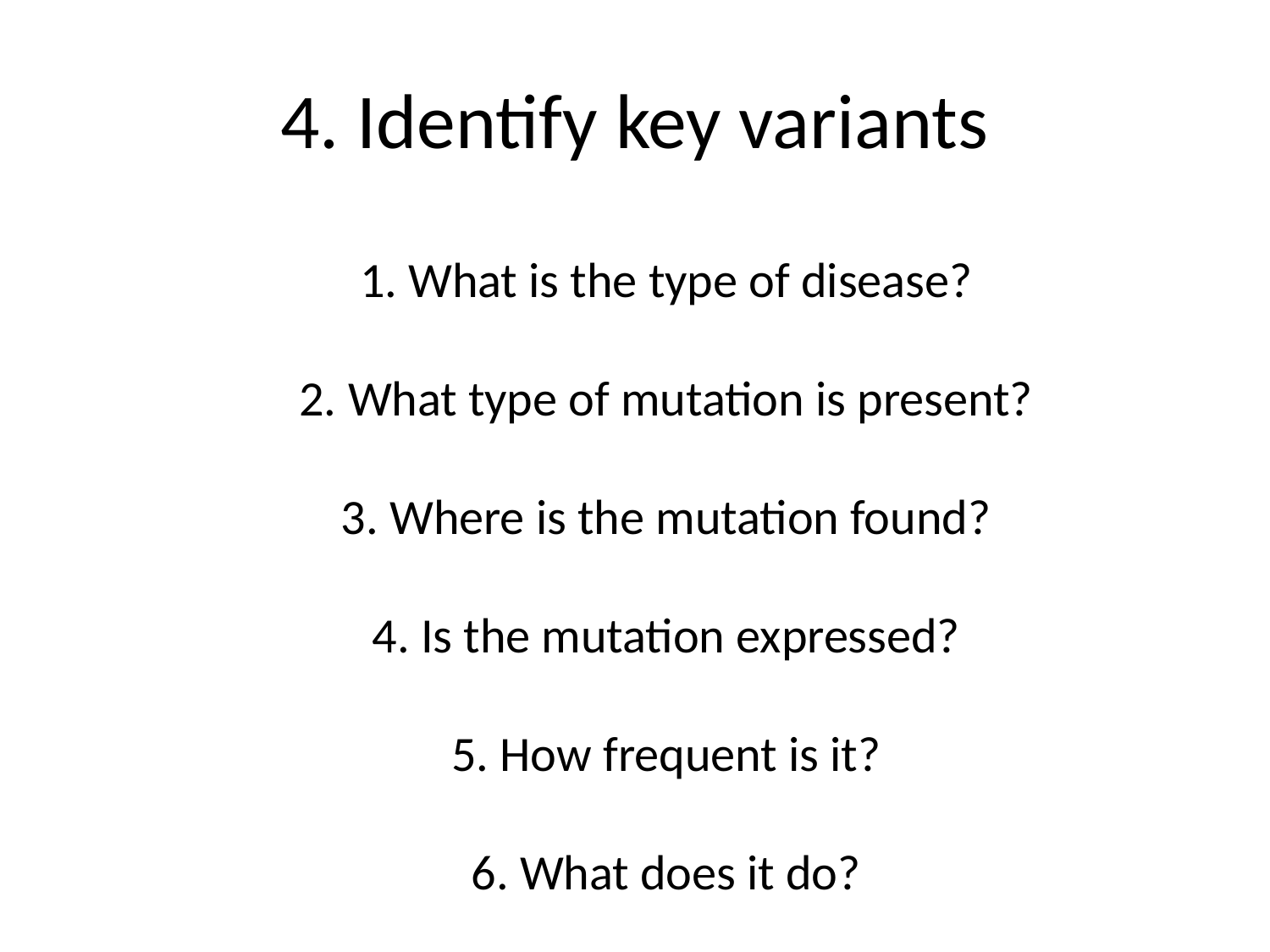

# 4. Identify key variants
1. What is the type of disease?

2. What type of mutation is present?

3. Where is the mutation found?

4. Is the mutation expressed?

5. How frequent is it?

6. What does it do?